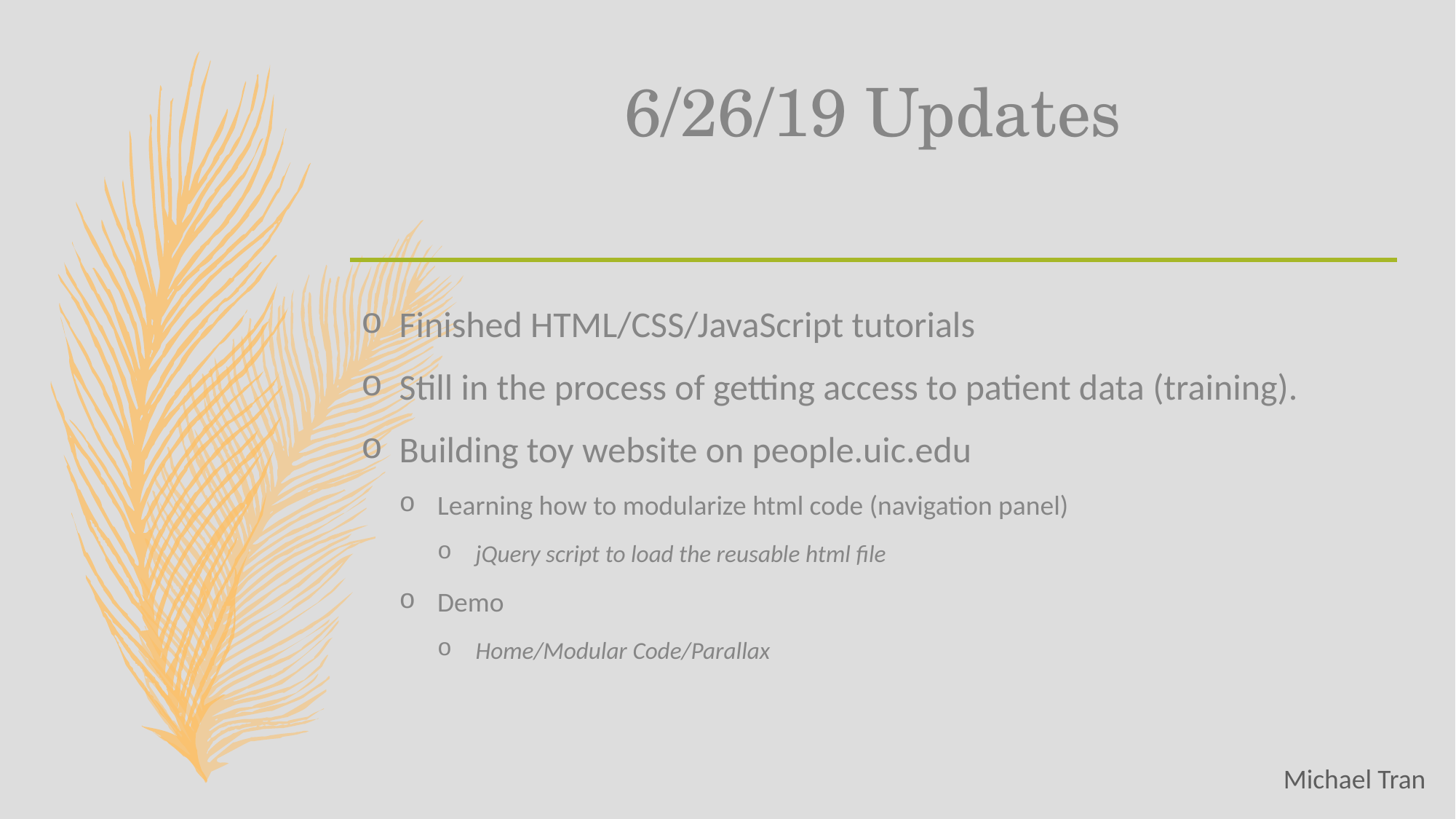

# 6/26/19 Updates
Finished HTML/CSS/JavaScript tutorials
Still in the process of getting access to patient data (training).
Building toy website on people.uic.edu
Learning how to modularize html code (navigation panel)
jQuery script to load the reusable html file
Demo
Home/Modular Code/Parallax

Michael Tran